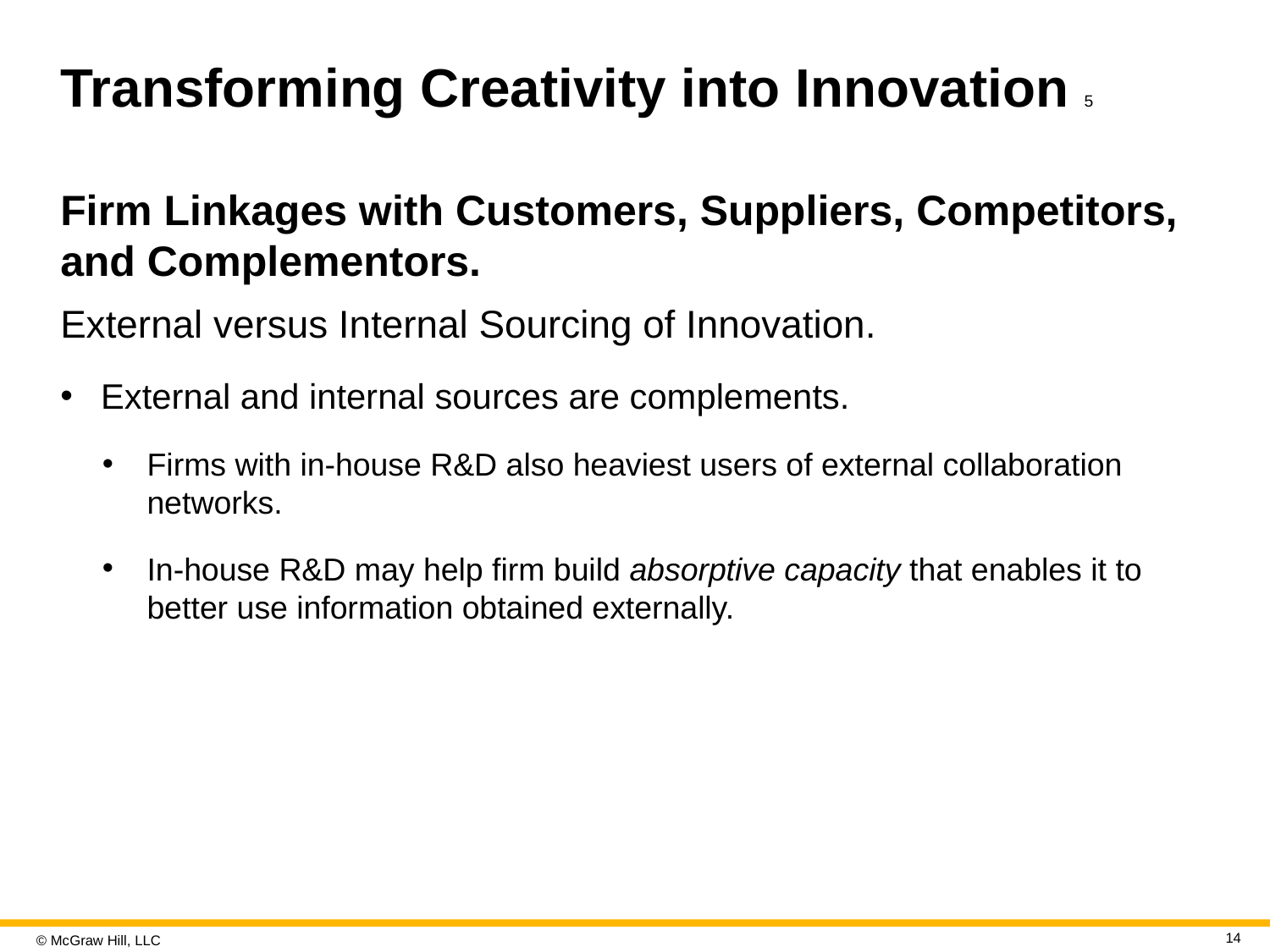

# Transforming Creativity into Innovation 5
Firm Linkages with Customers, Suppliers, Competitors, and Complementors.
External versus Internal Sourcing of Innovation.
External and internal sources are complements.
Firms with in-house R&D also heaviest users of external collaboration networks.
In-house R&D may help firm build absorptive capacity that enables it to better use information obtained externally.
14